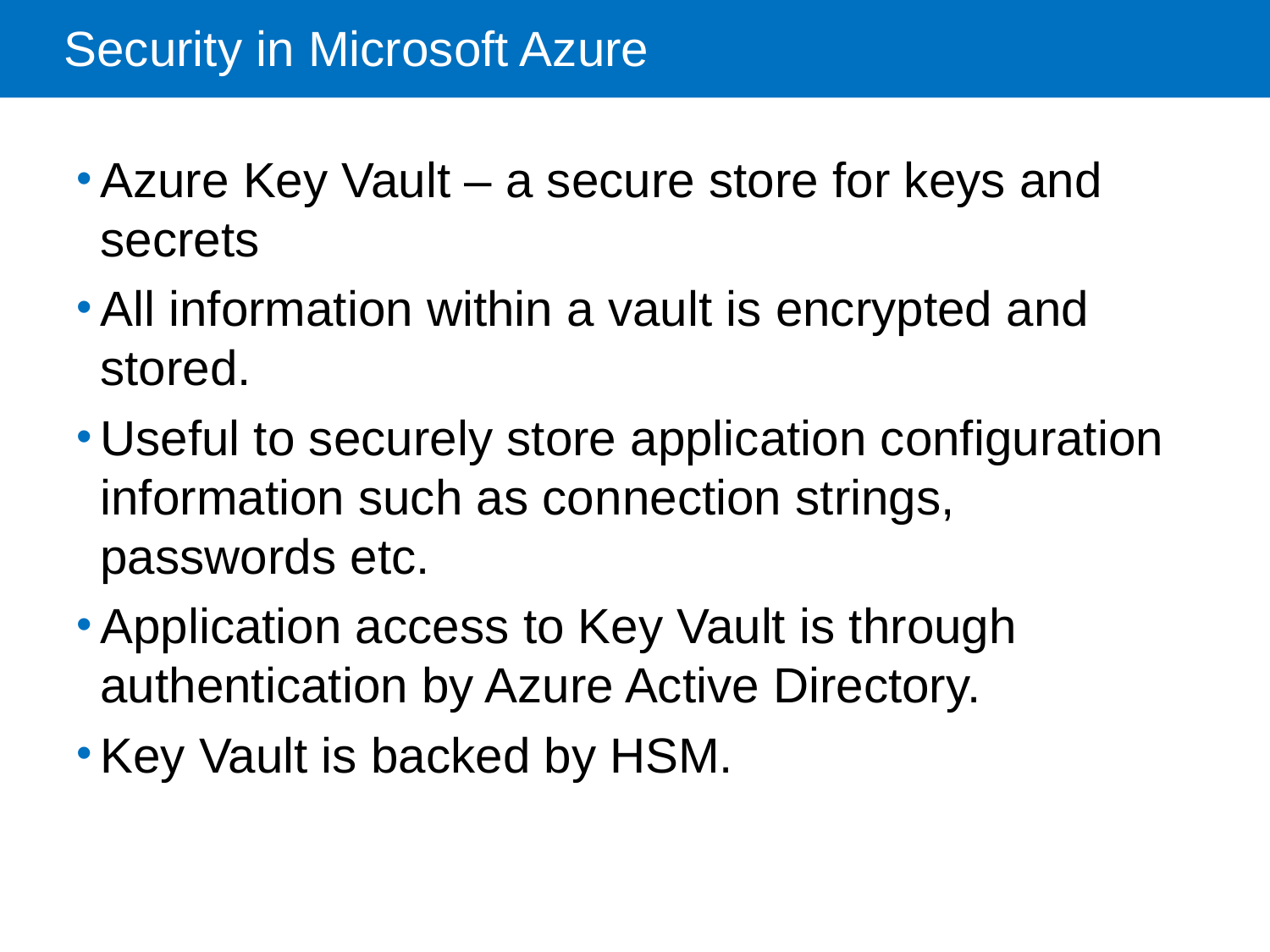

# Security in Microsoft Azure
Azure Key Vault – a secure store for keys and secrets
All information within a vault is encrypted and stored.
Useful to securely store application configuration information such as connection strings, passwords etc.
Application access to Key Vault is through authentication by Azure Active Directory.
Key Vault is backed by HSM.